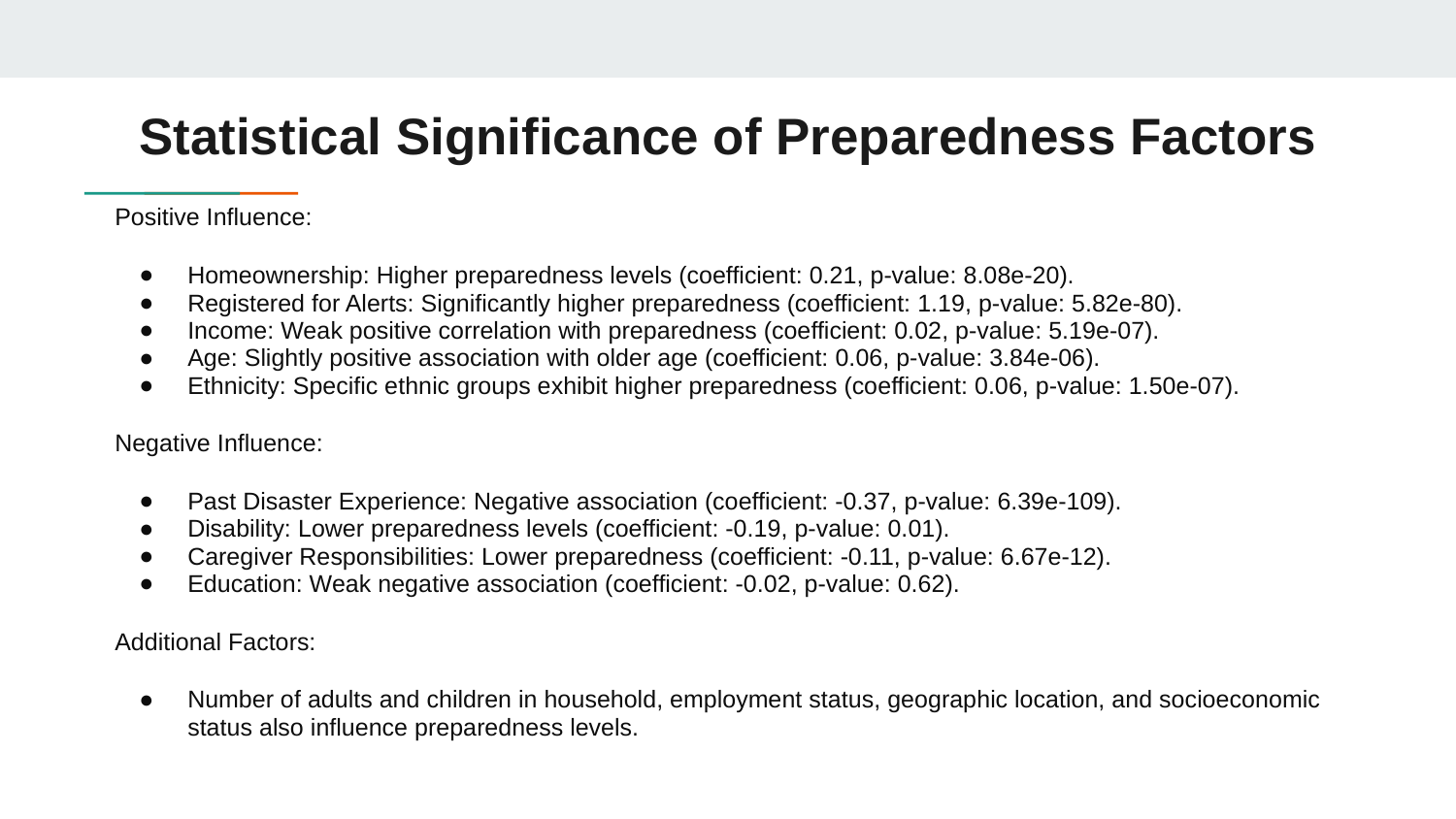

# Statistical Significance of Preparedness Factors
Positive Influence:
Homeownership: Higher preparedness levels (coefficient: 0.21, p-value: 8.08e-20).
Registered for Alerts: Significantly higher preparedness (coefficient: 1.19, p-value: 5.82e-80).
Income: Weak positive correlation with preparedness (coefficient: 0.02, p-value: 5.19e-07).
Age: Slightly positive association with older age (coefficient: 0.06, p-value: 3.84e-06).
Ethnicity: Specific ethnic groups exhibit higher preparedness (coefficient: 0.06, p-value: 1.50e-07).
Negative Influence:
Past Disaster Experience: Negative association (coefficient: -0.37, p-value: 6.39e-109).
Disability: Lower preparedness levels (coefficient: -0.19, p-value: 0.01).
Caregiver Responsibilities: Lower preparedness (coefficient: -0.11, p-value: 6.67e-12).
Education: Weak negative association (coefficient: -0.02, p-value: 0.62).
Additional Factors:
Number of adults and children in household, employment status, geographic location, and socioeconomic status also influence preparedness levels.